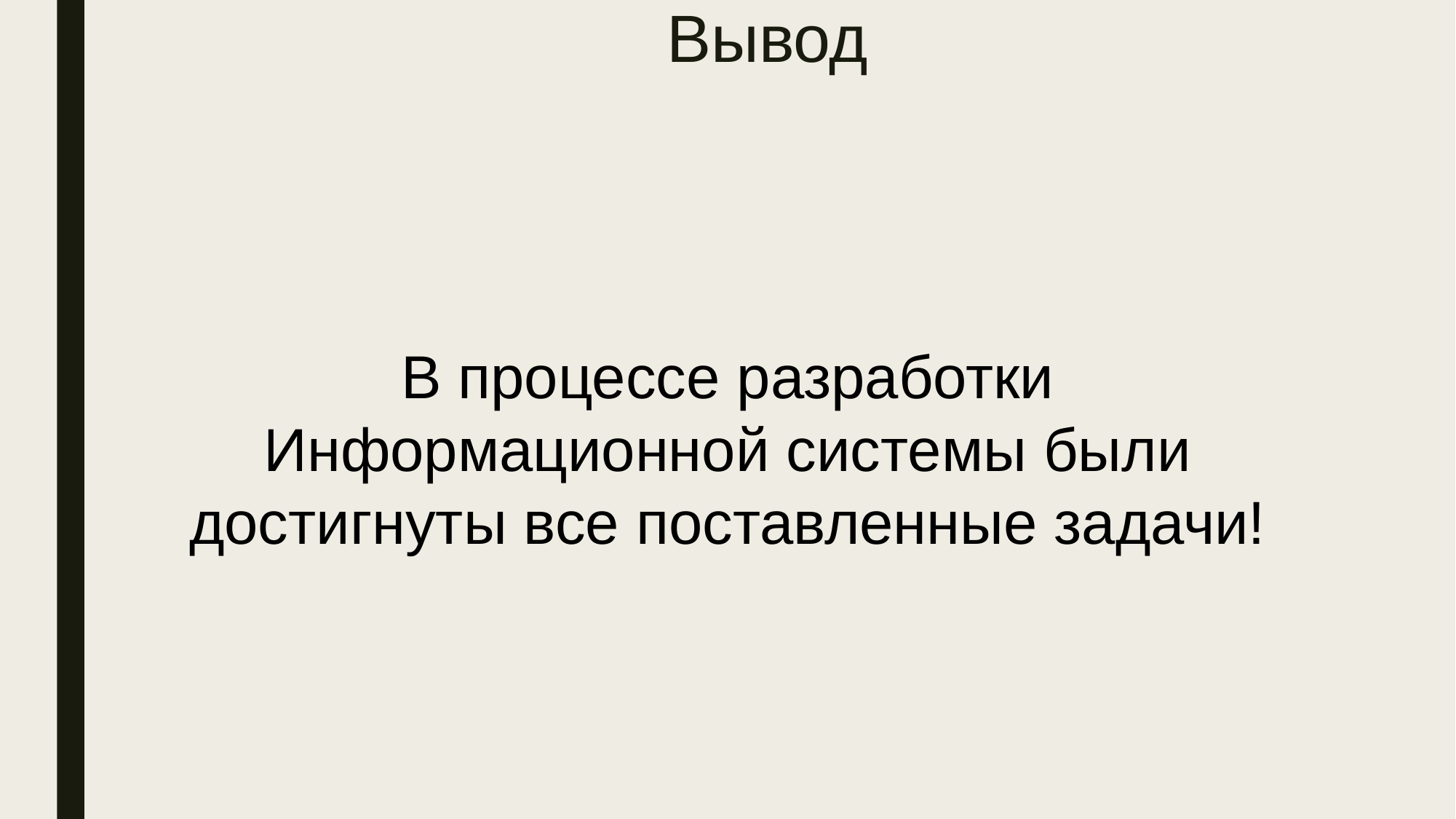

# Вывод
В процессе разработки Информационной системы были достигнуты все поставленные задачи!